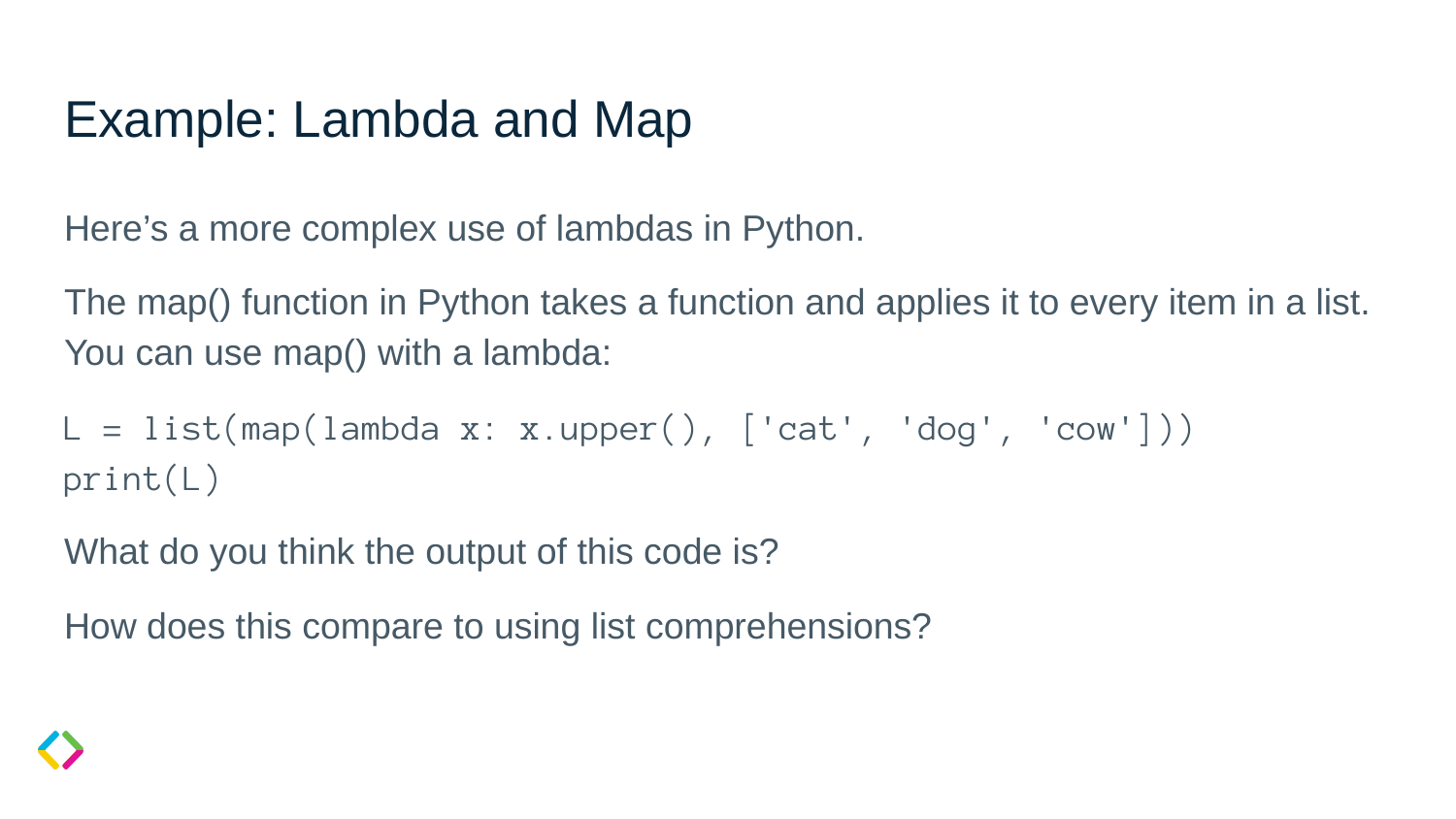

# Example: Lambda and Map
Here’s a more complex use of lambdas in Python.
The map() function in Python takes a function and applies it to every item in a list. You can use map() with a lambda:
L = list(map(lambda x: x.upper(), ['cat', 'dog', 'cow']))
print(L)
What do you think the output of this code is?
How does this compare to using list comprehensions?